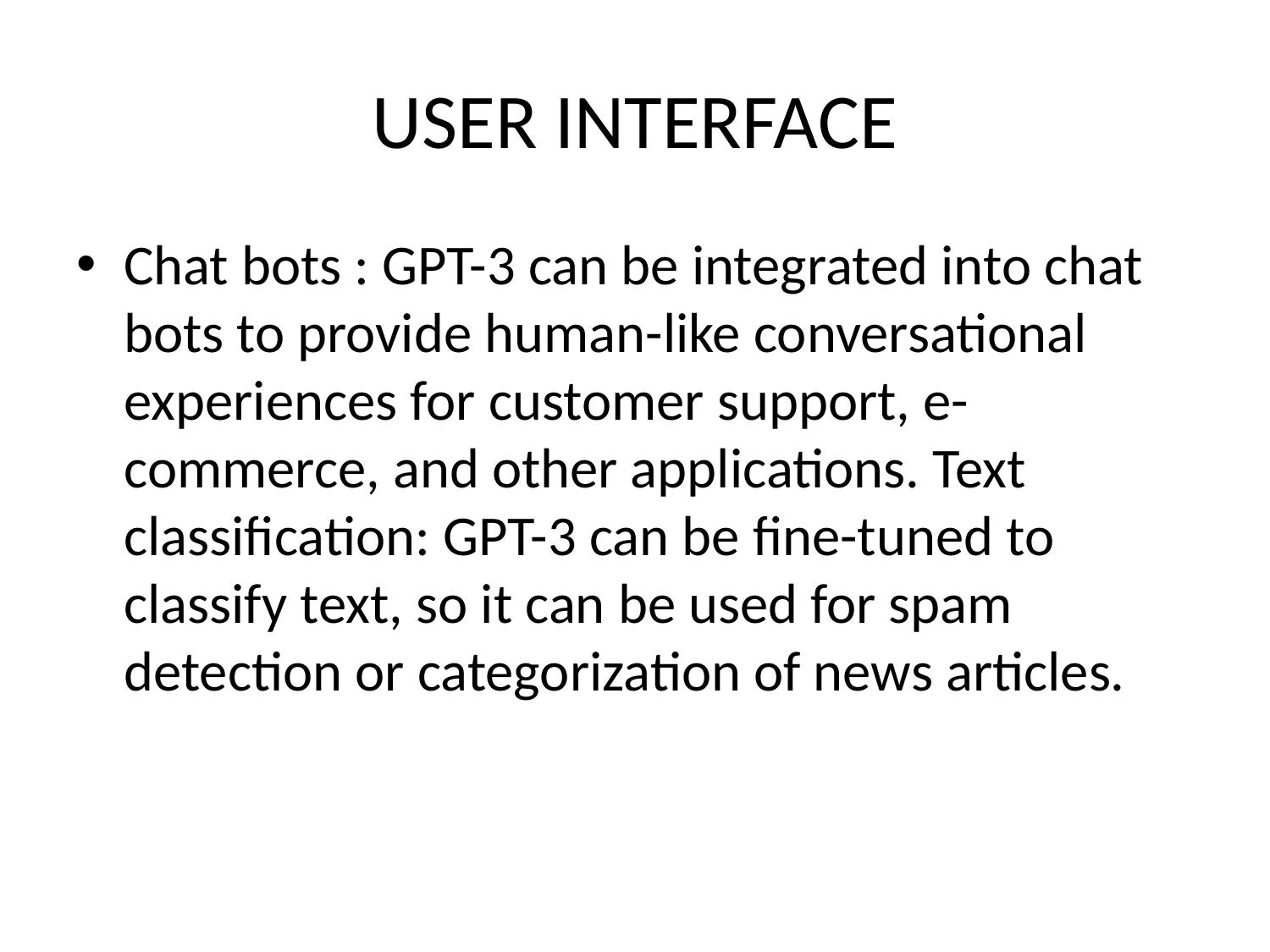

# USER INTERFACE
Chat bots : GPT-3 can be integrated into chat bots to provide human-like conversational experiences for customer support, e-commerce, and other applications. Text classification: GPT-3 can be fine-tuned to classify text, so it can be used for spam detection or categorization of news articles.